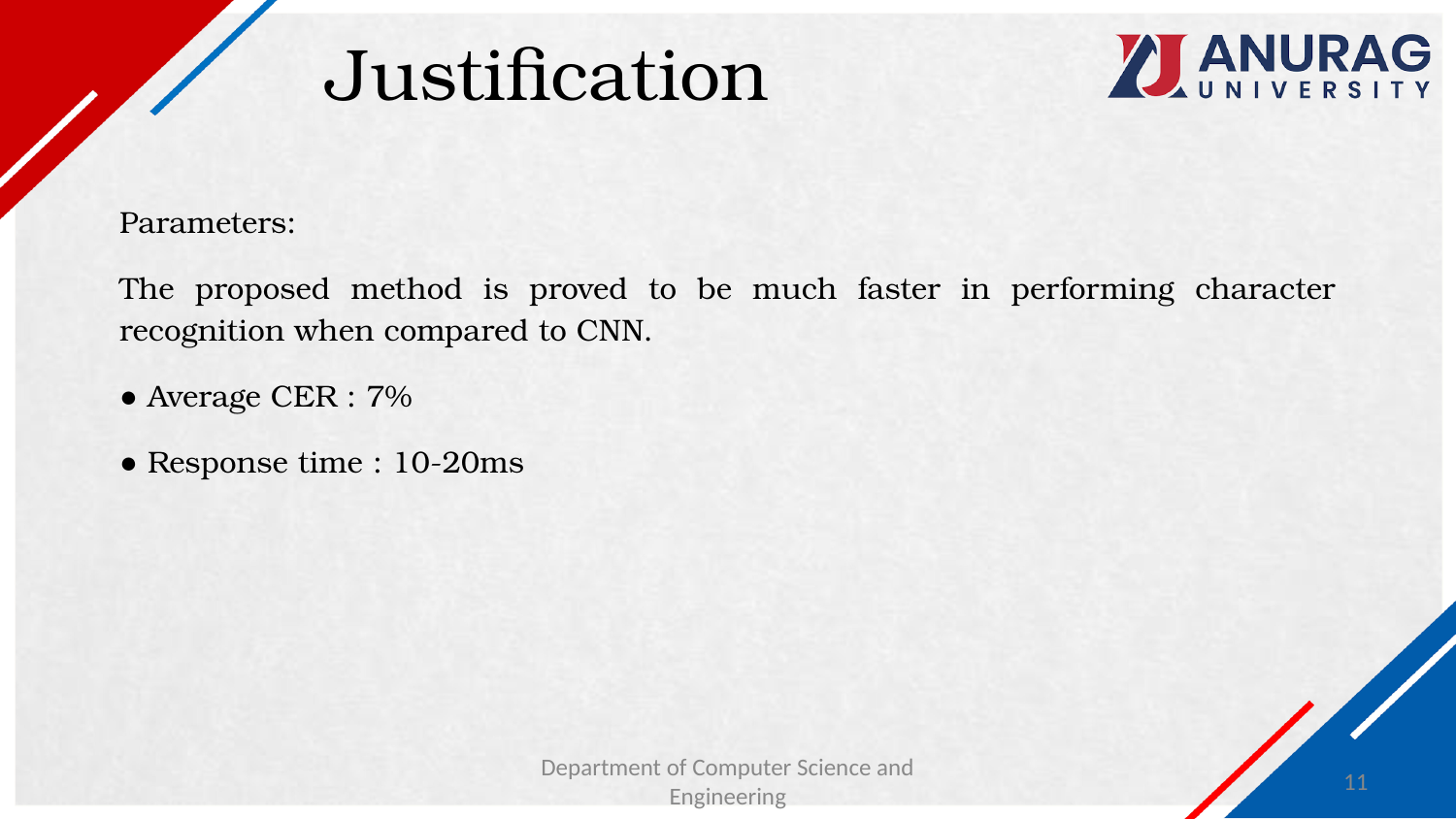

# Justification
Parameters:
The proposed method is proved to be much faster in performing character recognition when compared to CNN.
● Average CER : 7%
● Response time : 10-20ms

Department of Computer Science and Engineering
11